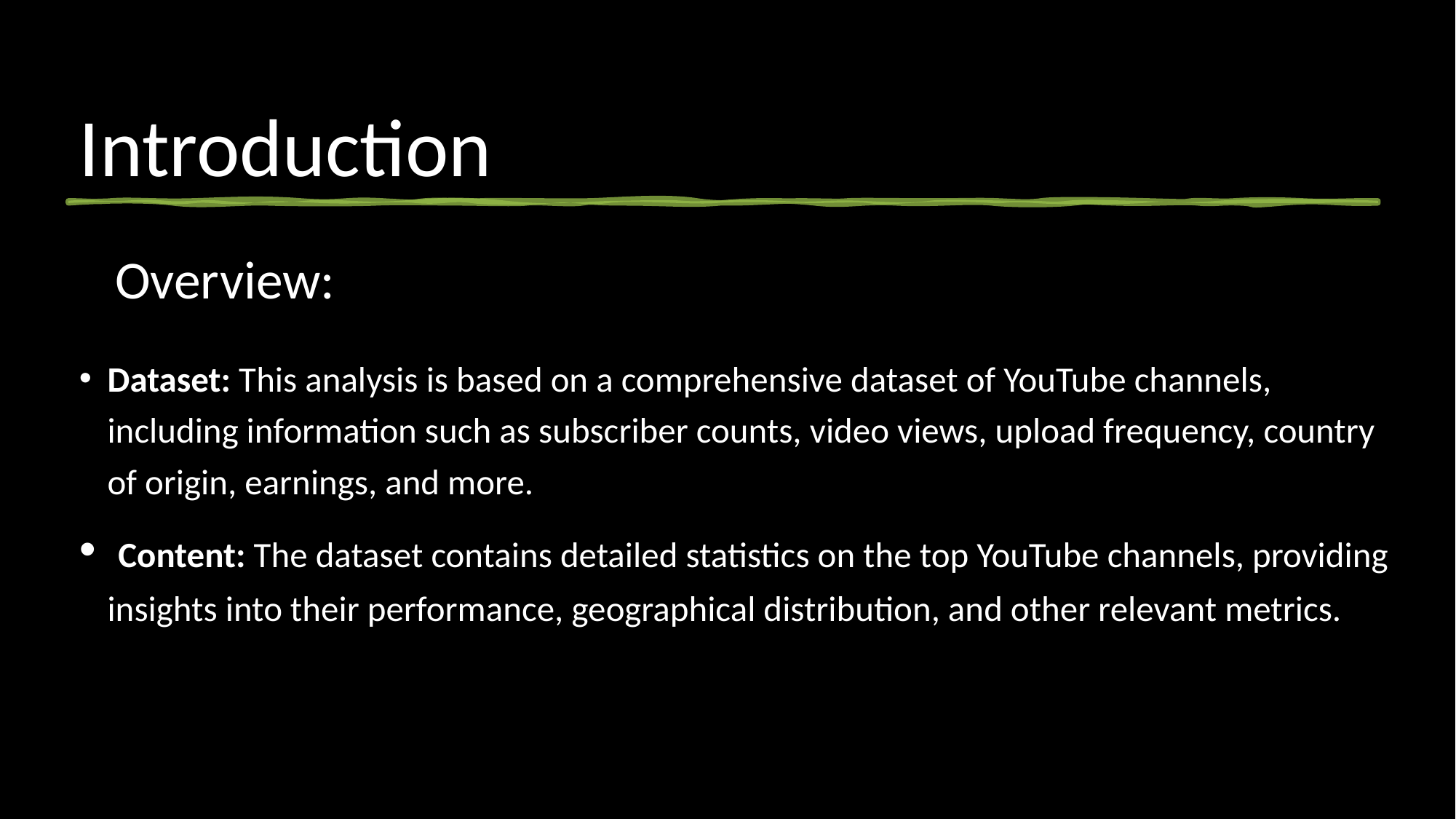

# Introduction

   Overview:

Dataset: This analysis is based on a comprehensive dataset of YouTube channels, including information such as subscriber counts, video views, upload frequency, country of origin, earnings, and more.
 Content: The dataset contains detailed statistics on the top YouTube channels, providing insights into their performance, geographical distribution, and other relevant metrics.